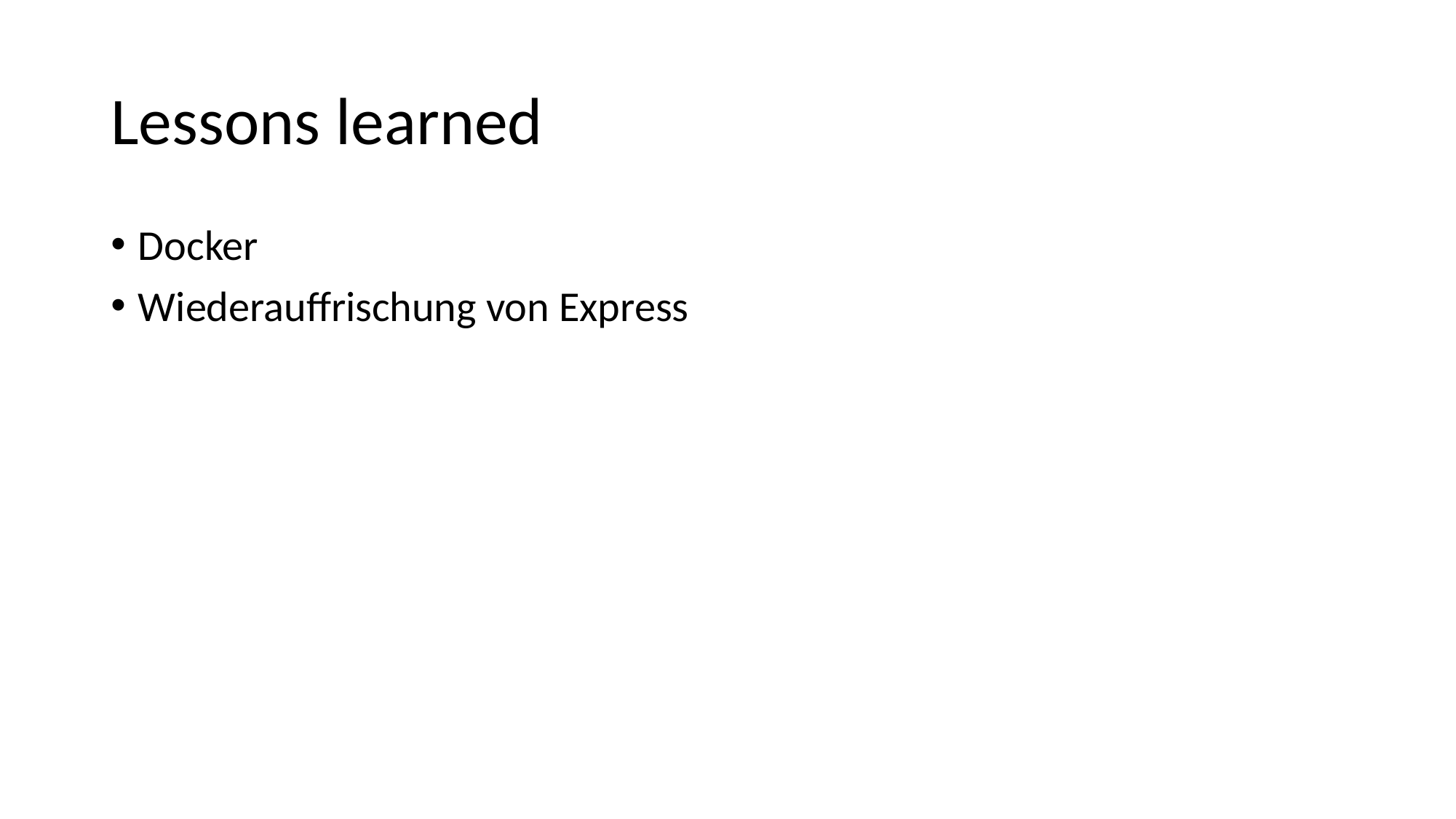

# Lessons learned
Docker
Wiederauffrischung von Express